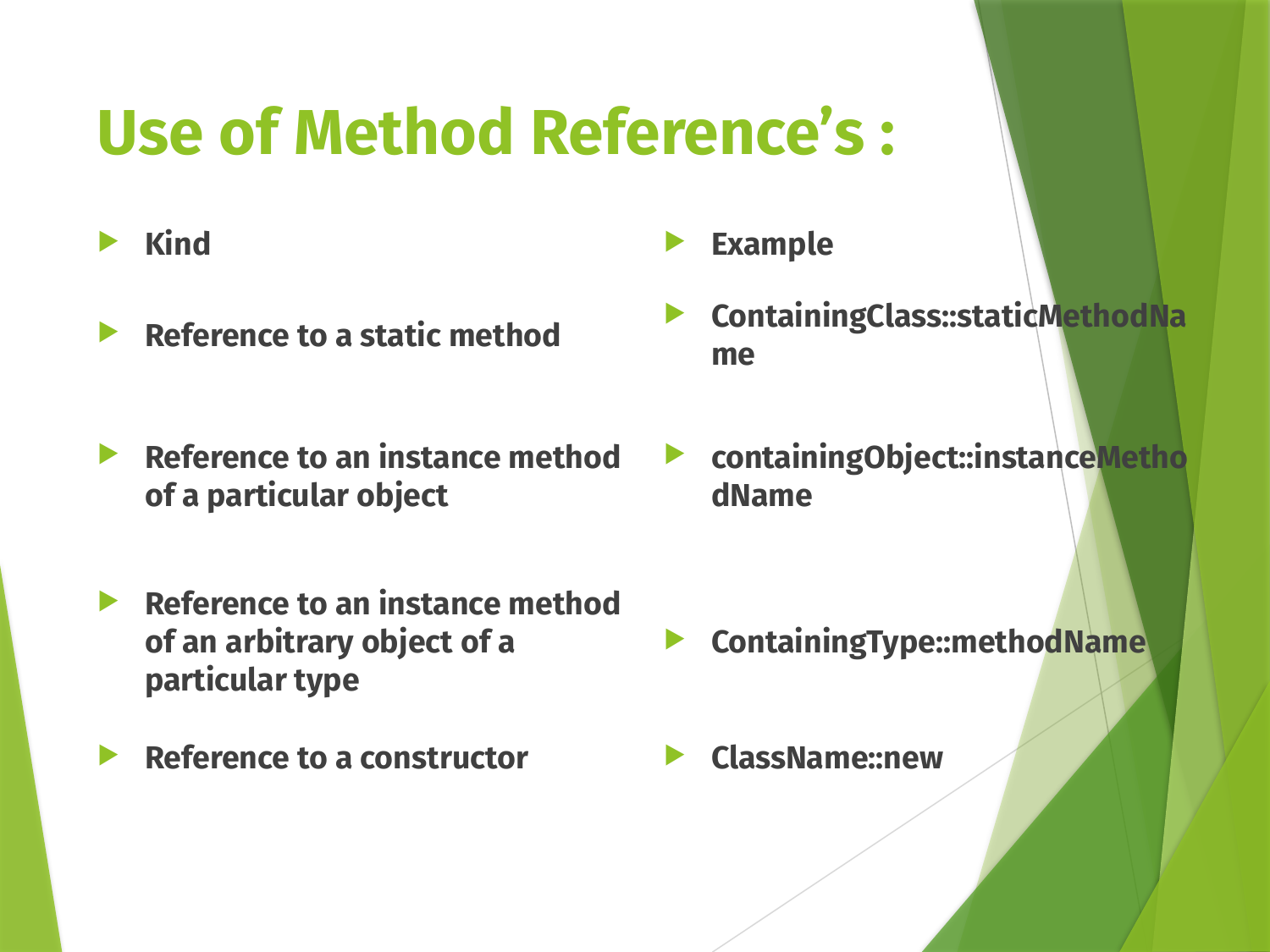

# Use of Method Reference’s :
| Kind | Example |
| --- | --- |
| Reference to a static method | ContainingClass::staticMethodName |
| Reference to an instance method of a particular object | containingObject::instanceMethodName |
| Reference to an instance method of an arbitrary object of a particular type | ContainingType::methodName |
| Reference to a constructor | ClassName::new |